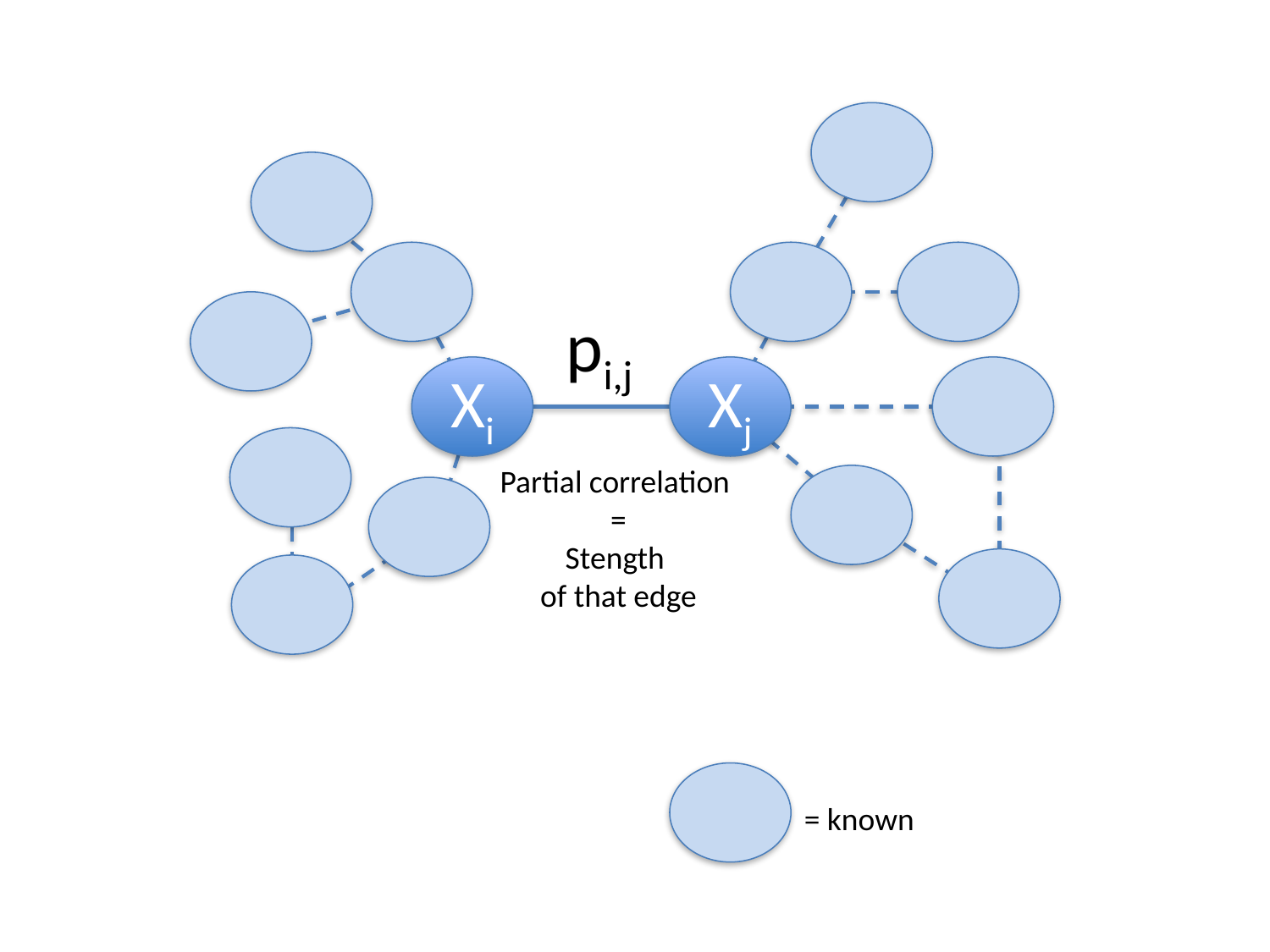

pi,j
Xi
Xj

Partial correlation
=
Stength
of that edge

= known